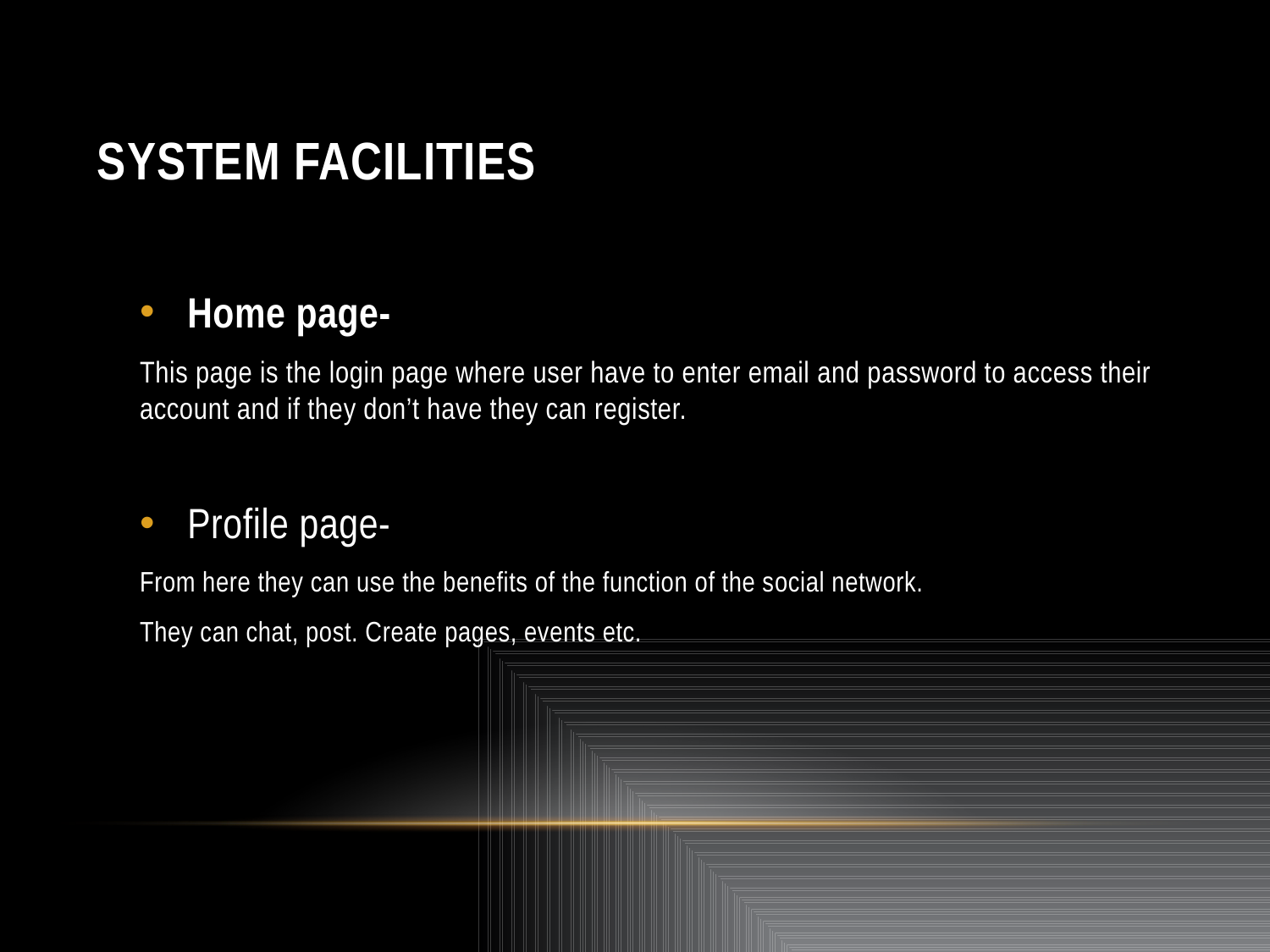

# SYSTEM FACILITIES

Home page-
This page is the login page where user have to enter email and password to access their account and if they don’t have they can register.

Profile page-
From here they can use the benefits of the function of the social network.
They can chat, post. Create pages, events etc.